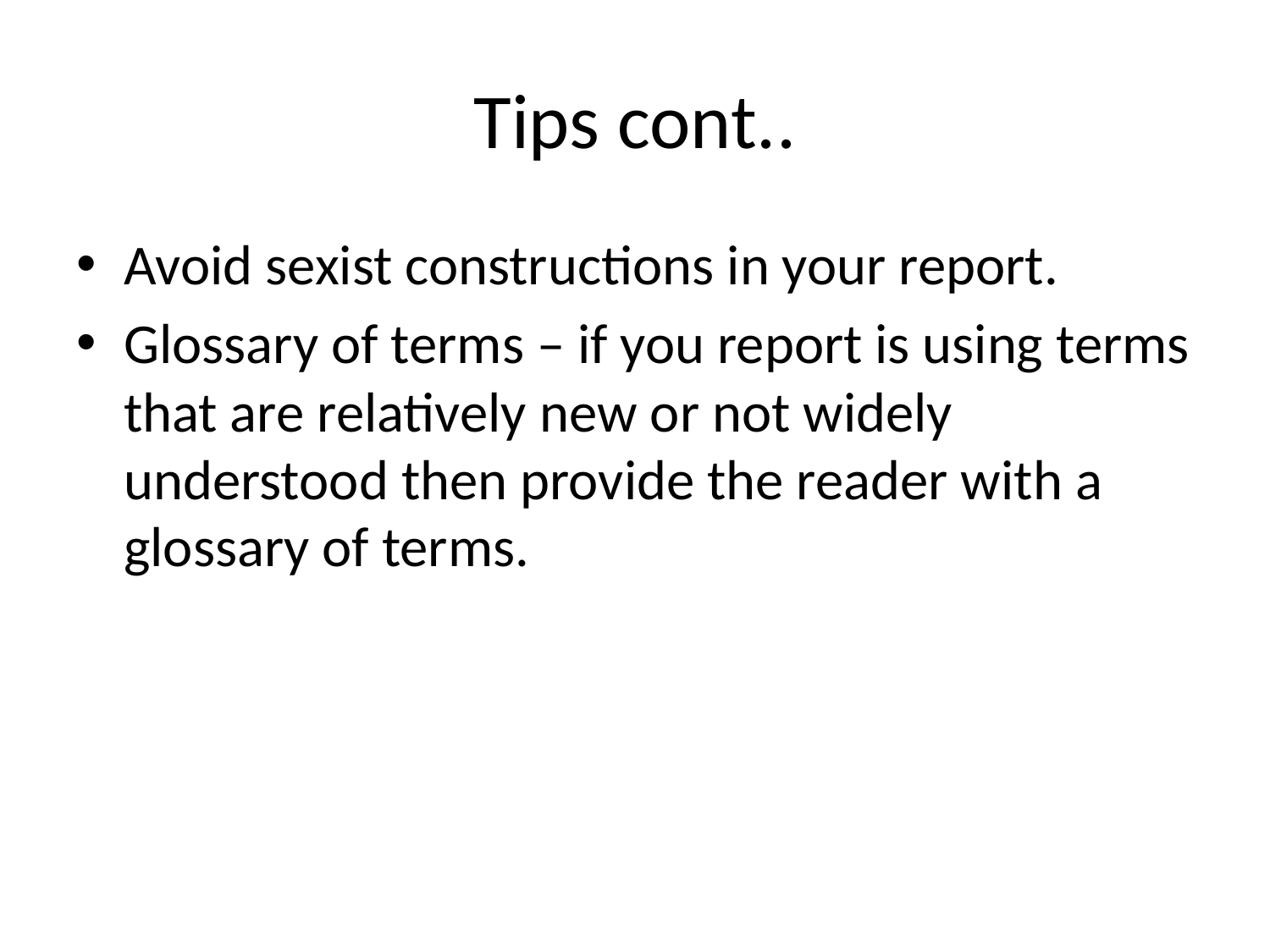

# Tips cont..
Avoid sexist constructions in your report.
Glossary of terms – if you report is using terms that are relatively new or not widely understood then provide the reader with a glossary of terms.